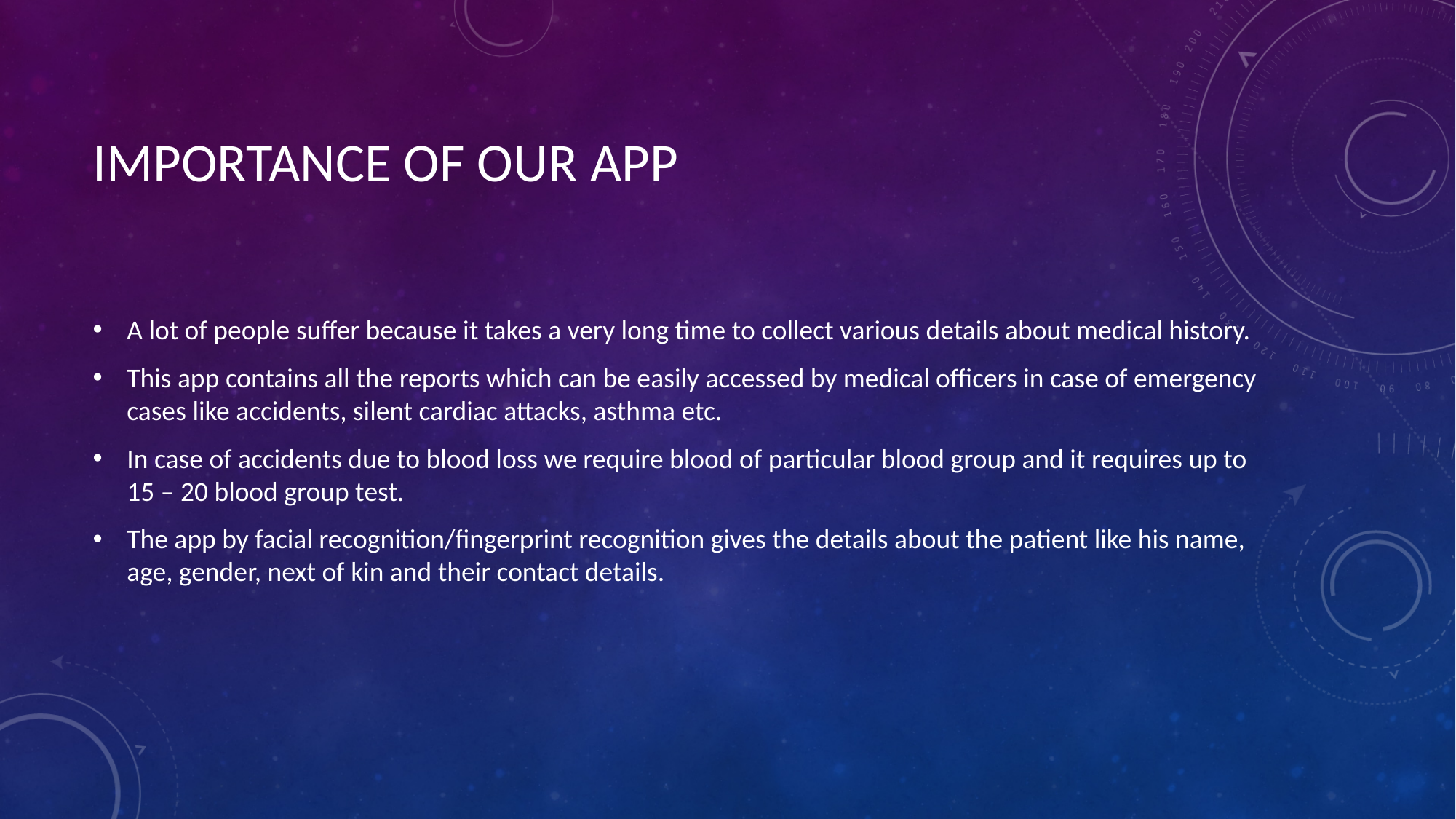

# Importance of our app
A lot of people suffer because it takes a very long time to collect various details about medical history.
This app contains all the reports which can be easily accessed by medical officers in case of emergency cases like accidents, silent cardiac attacks, asthma etc.
In case of accidents due to blood loss we require blood of particular blood group and it requires up to 15 – 20 blood group test.
The app by facial recognition/fingerprint recognition gives the details about the patient like his name, age, gender, next of kin and their contact details.